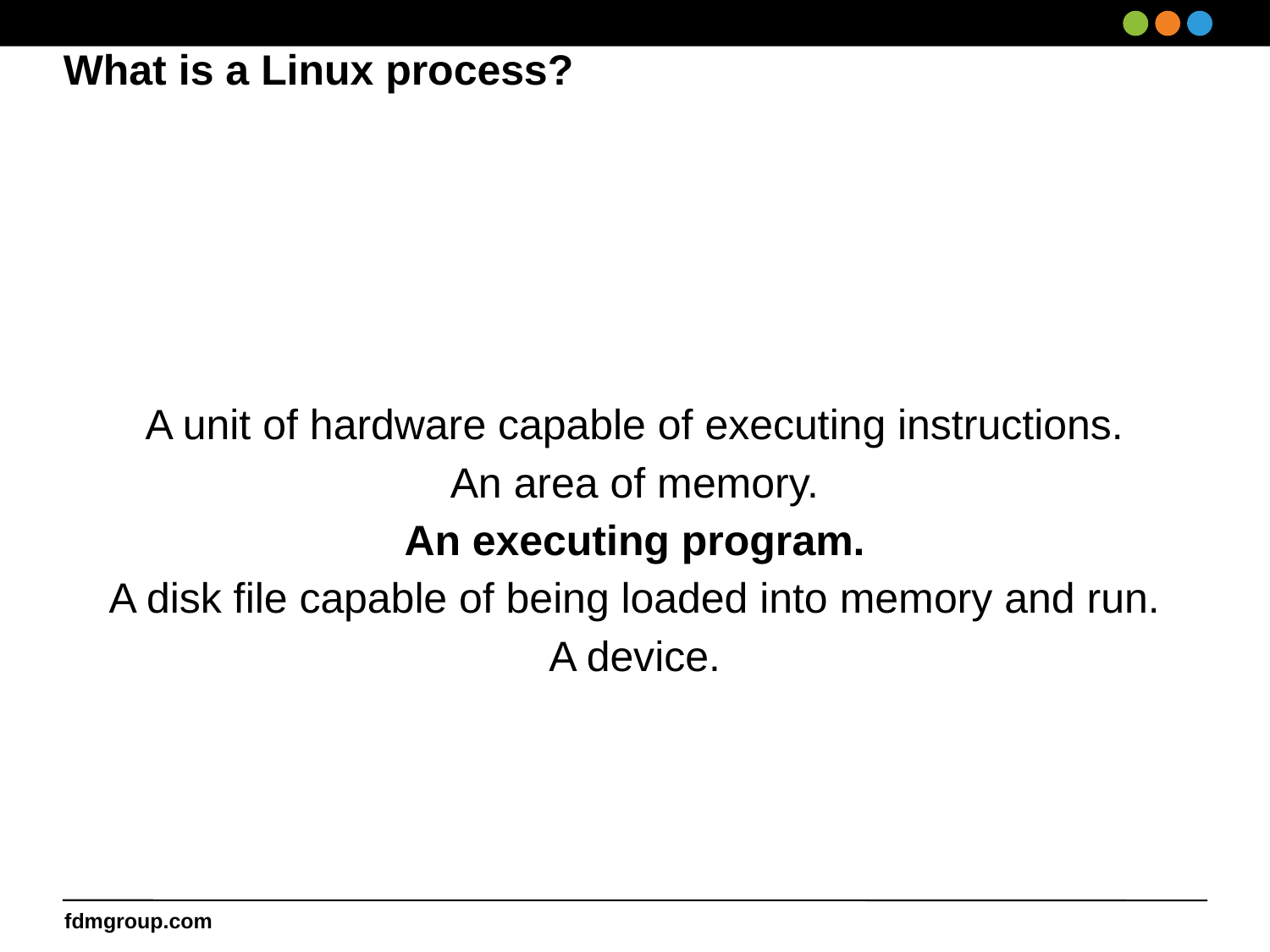

# What is a Linux process?
A unit of hardware capable of executing instructions.
An area of memory.
An executing program.
A disk file capable of being loaded into memory and run.
A device.